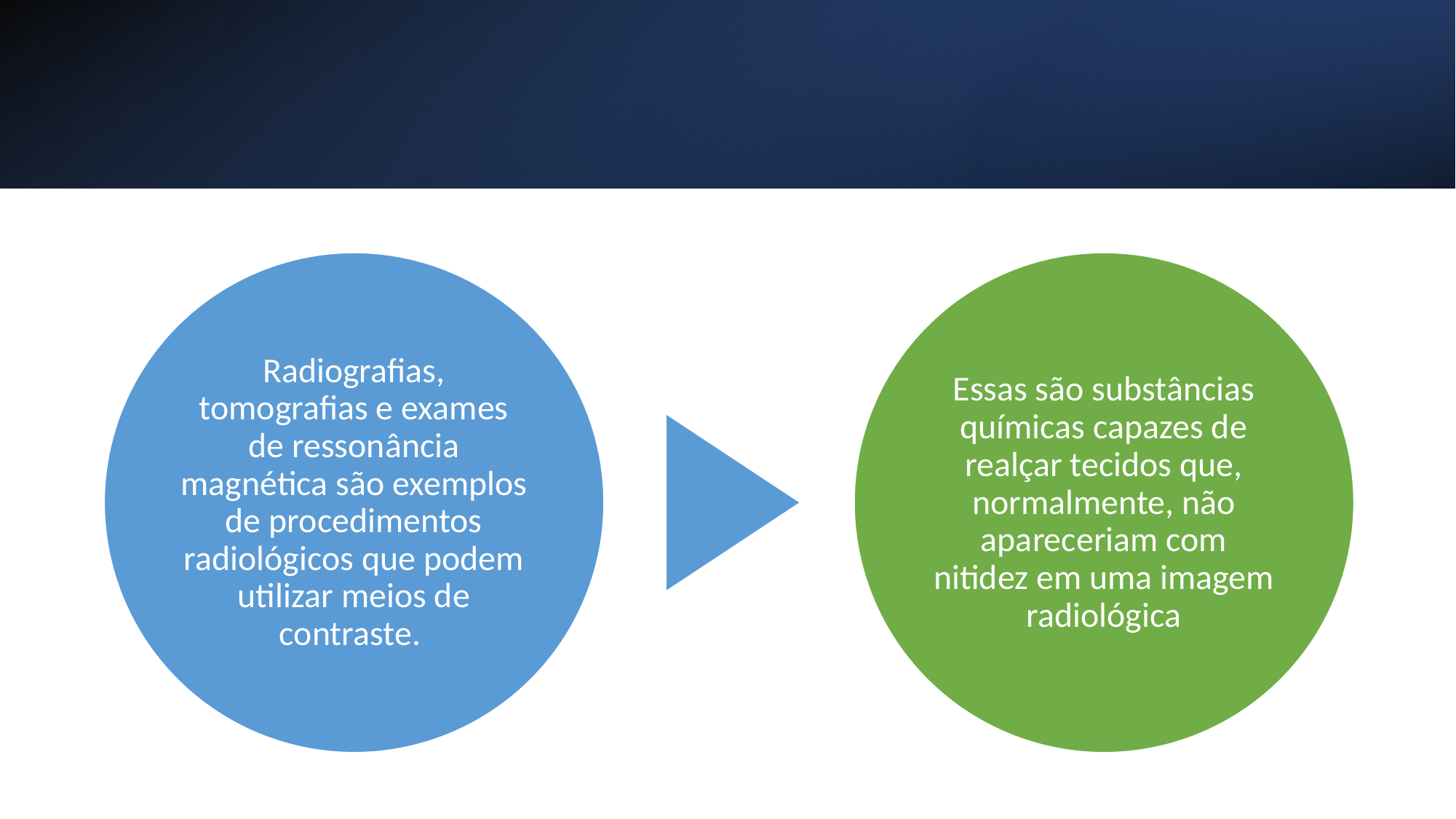

Radiografias, tomografias e exames de ressonância magnética são exemplos de procedimentos radiológicos que podem utilizar meios de contraste.
Essas são substâncias químicas capazes de realçar tecidos que, normalmente, não apareceriam com nitidez em uma imagem radiológica